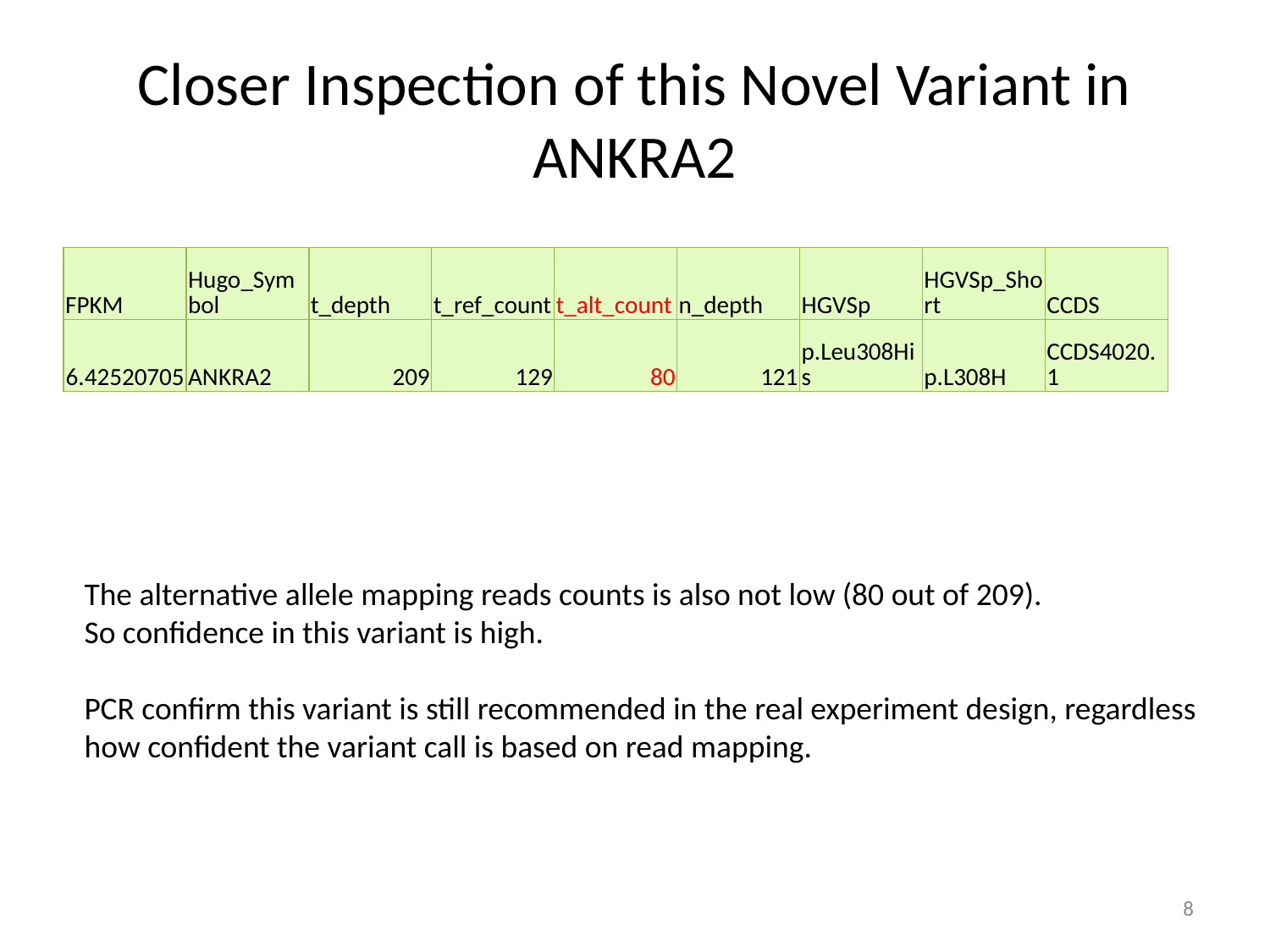

# Closer Inspection of this Novel Variant in ANKRA2
| FPKM | Hugo\_Symbol | t\_depth | t\_ref\_count | t\_alt\_count | n\_depth | HGVSp | HGVSp\_Short | CCDS |
| --- | --- | --- | --- | --- | --- | --- | --- | --- |
| 6.42520705 | ANKRA2 | 209 | 129 | 80 | 121 | p.Leu308His | p.L308H | CCDS4020.1 |
The alternative allele mapping reads counts is also not low (80 out of 209).
So confidence in this variant is high.

PCR confirm this variant is still recommended in the real experiment design, regardless
how confident the variant call is based on read mapping.
8